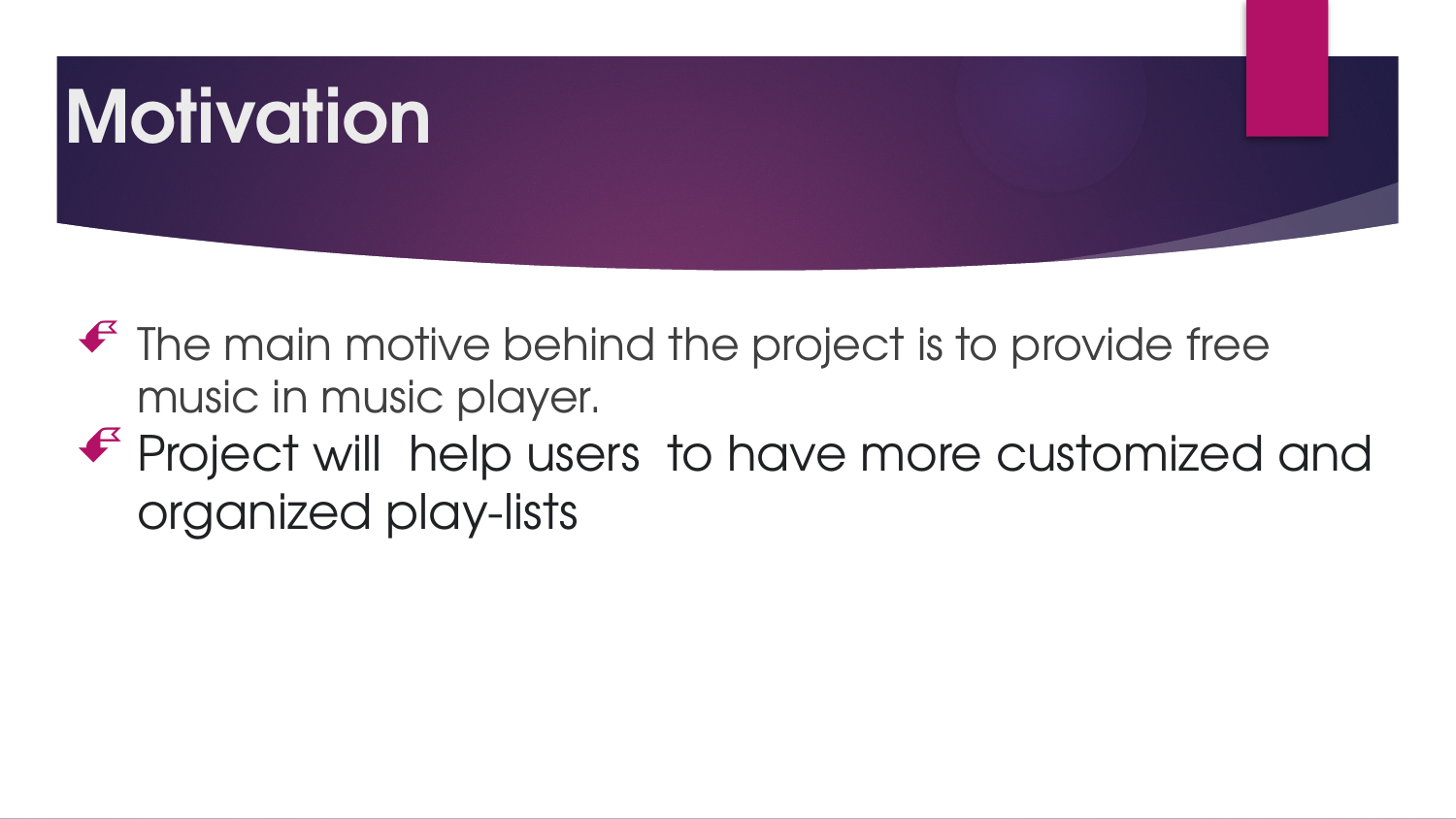

# Motivation
The main motive behind the project is to provide free music in music player.
Project will  help users  to have more customized and organized play-lists